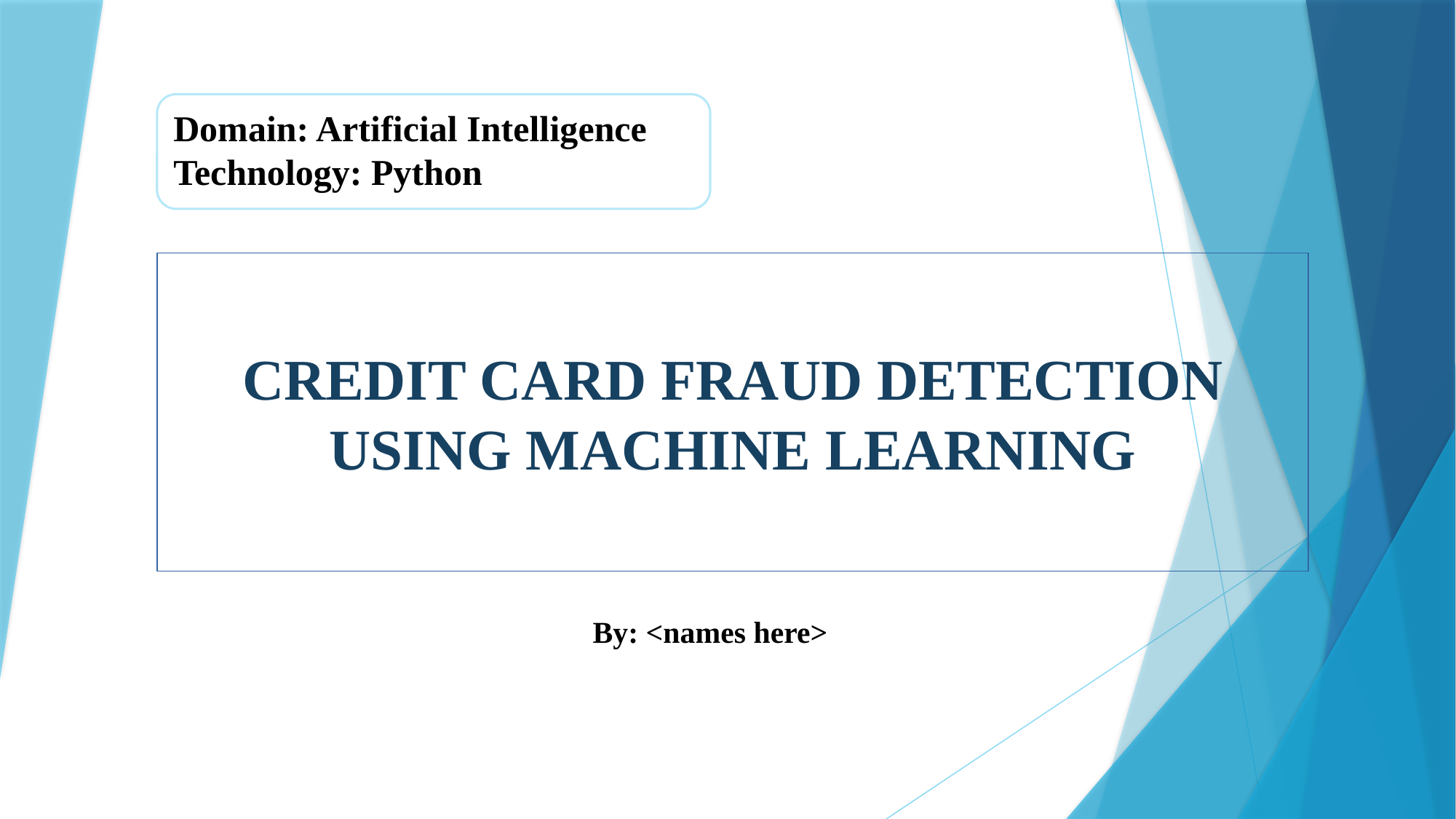

Domain: Artificial Intelligence
Technology: Python

CREDIT CARD FRAUD DETECTION USING MACHINE LEARNING
By: <names here>